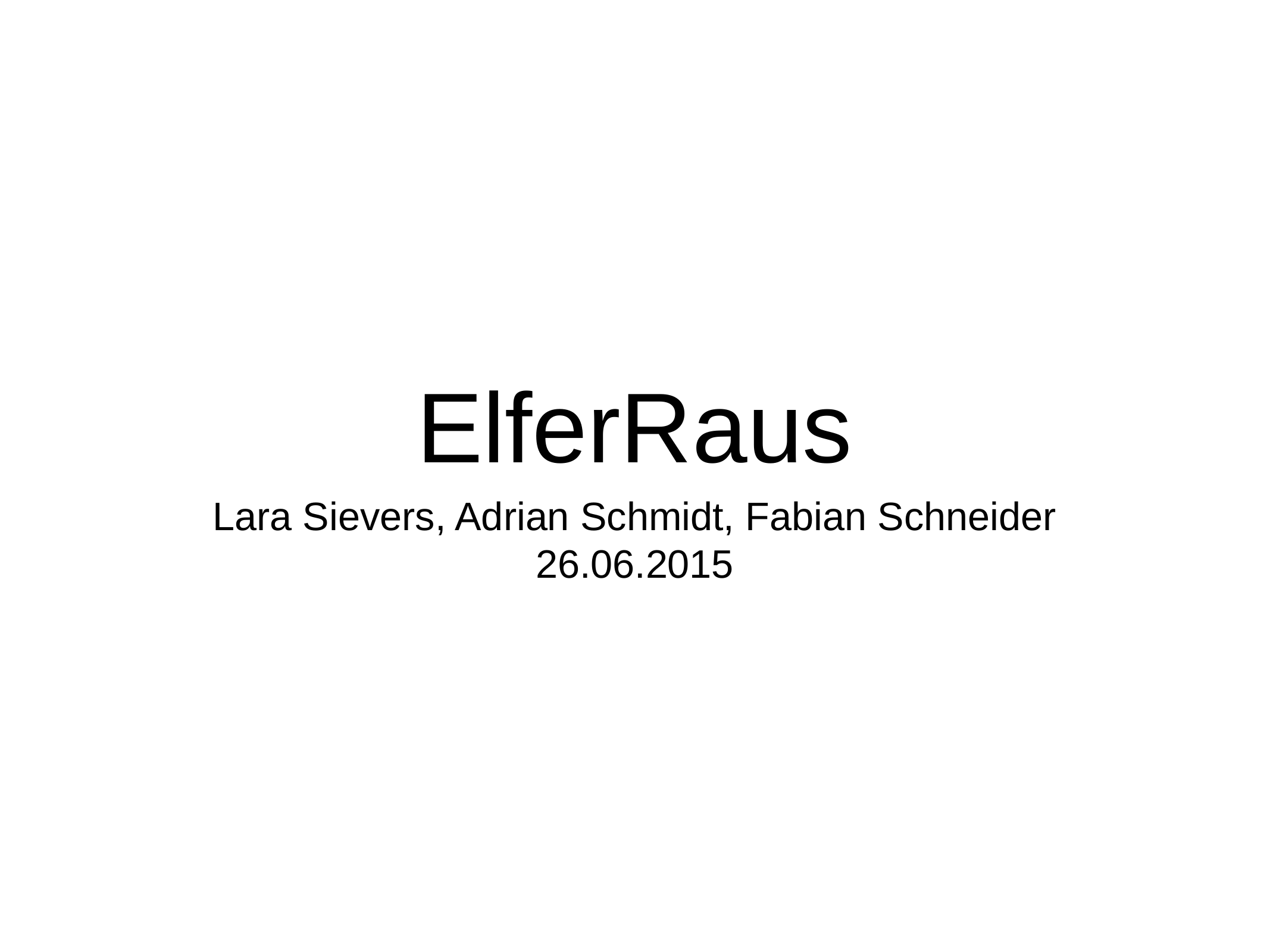

# ElferRaus
Lara Sievers, Adrian Schmidt, Fabian Schneider
26.06.2015